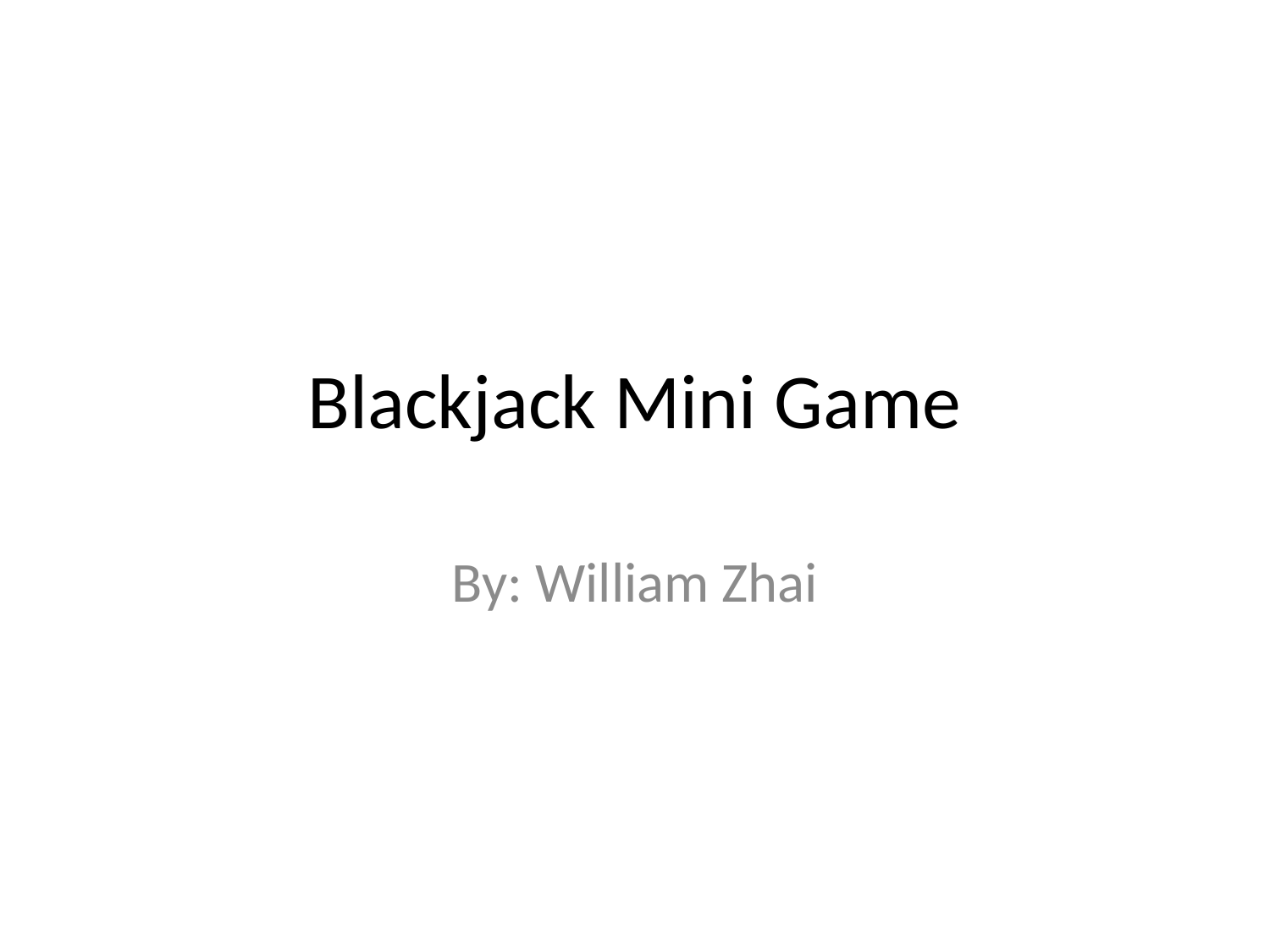

# Blackjack Mini Game
By: William Zhai